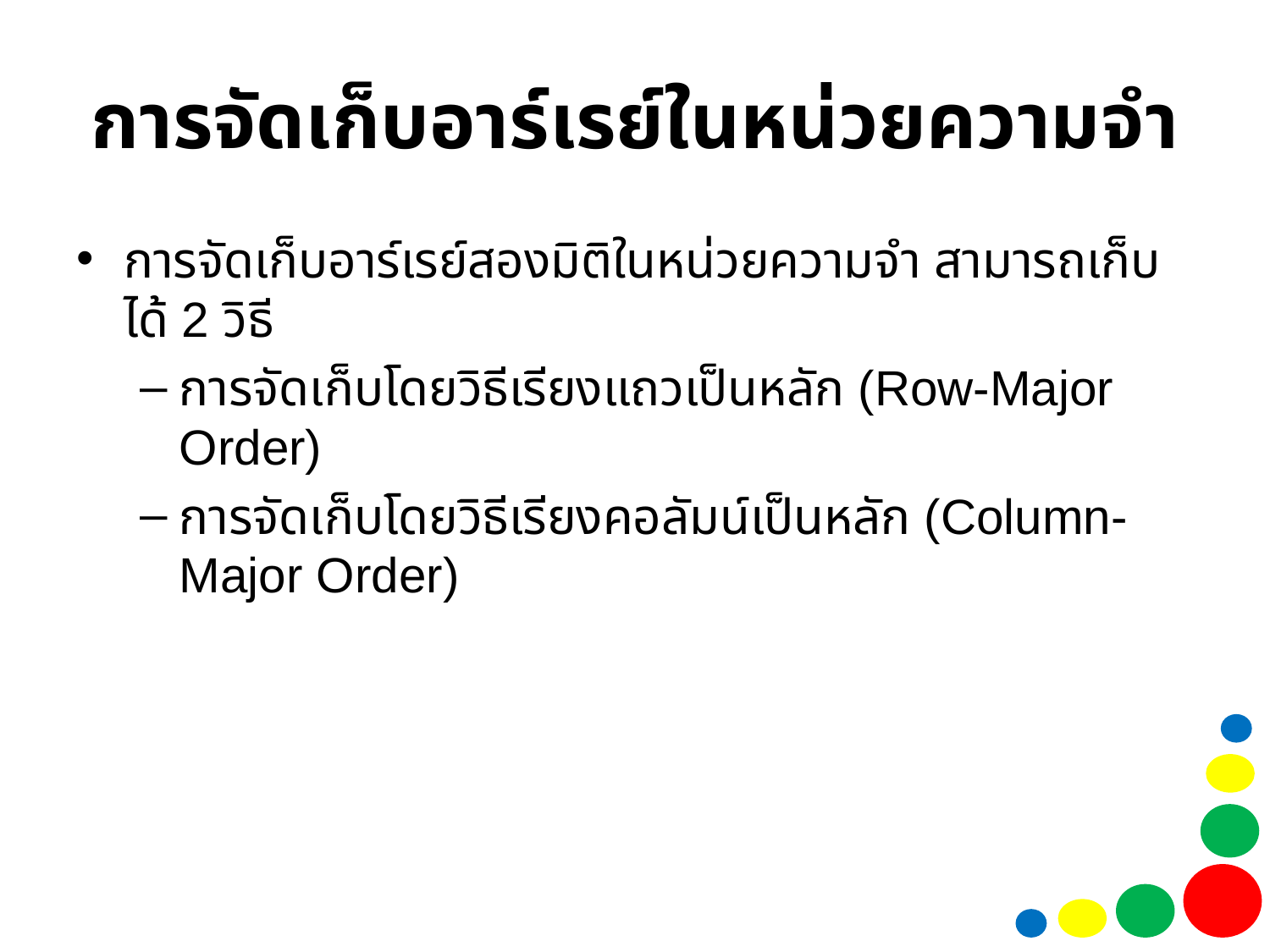

# การจัดเก็บอาร์เรย์ในหน่วยความจำ
การจัดเก็บอาร์เรย์สองมิติในหน่วยความจำ สามารถเก็บได้ 2 วิธี
การจัดเก็บโดยวิธีเรียงแถวเป็นหลัก (Row-Major Order)
การจัดเก็บโดยวิธีเรียงคอลัมน์เป็นหลัก (Column-Major Order)